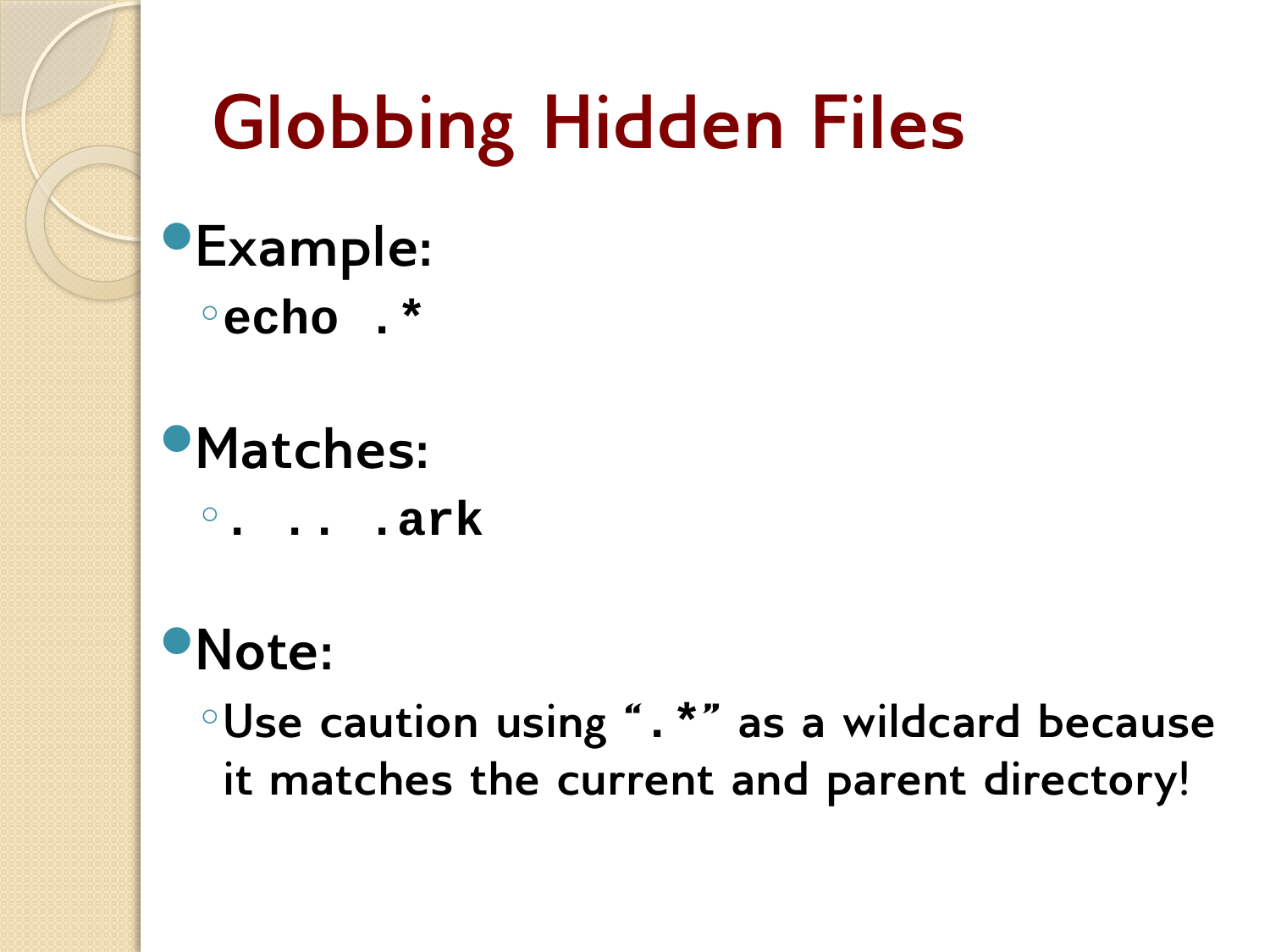

# Globbing Hidden Files
Example:
echo .*
Matches:
. .. .ark
Note:
Use caution using “.*” as a wildcard because it matches the current and parent directory!